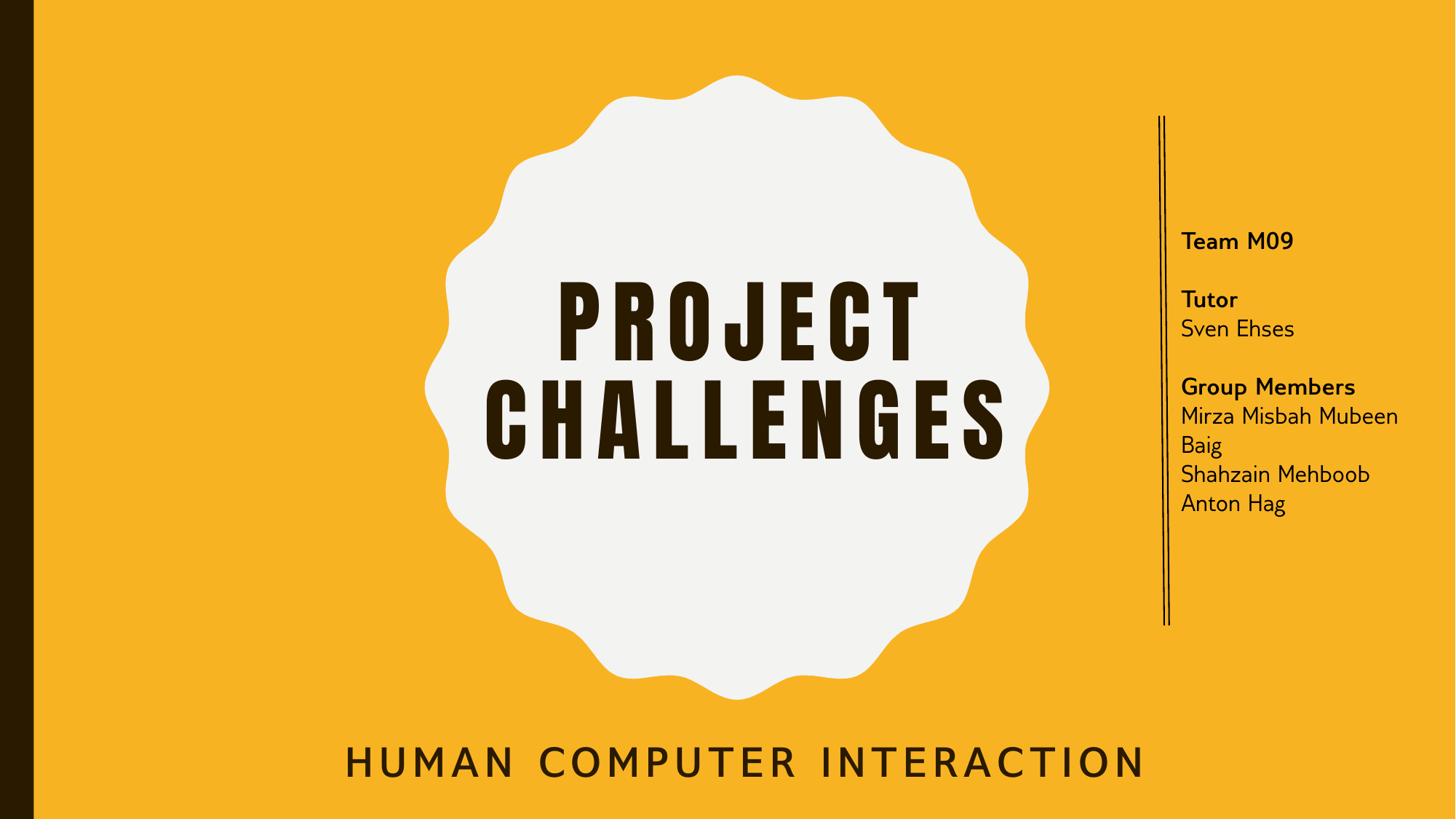

# Project challenges
Team M09

Tutor
Sven Ehses

Group Members
Mirza Misbah Mubeen Baig
Shahzain Mehboob
Anton Hag
Human Computer Interaction